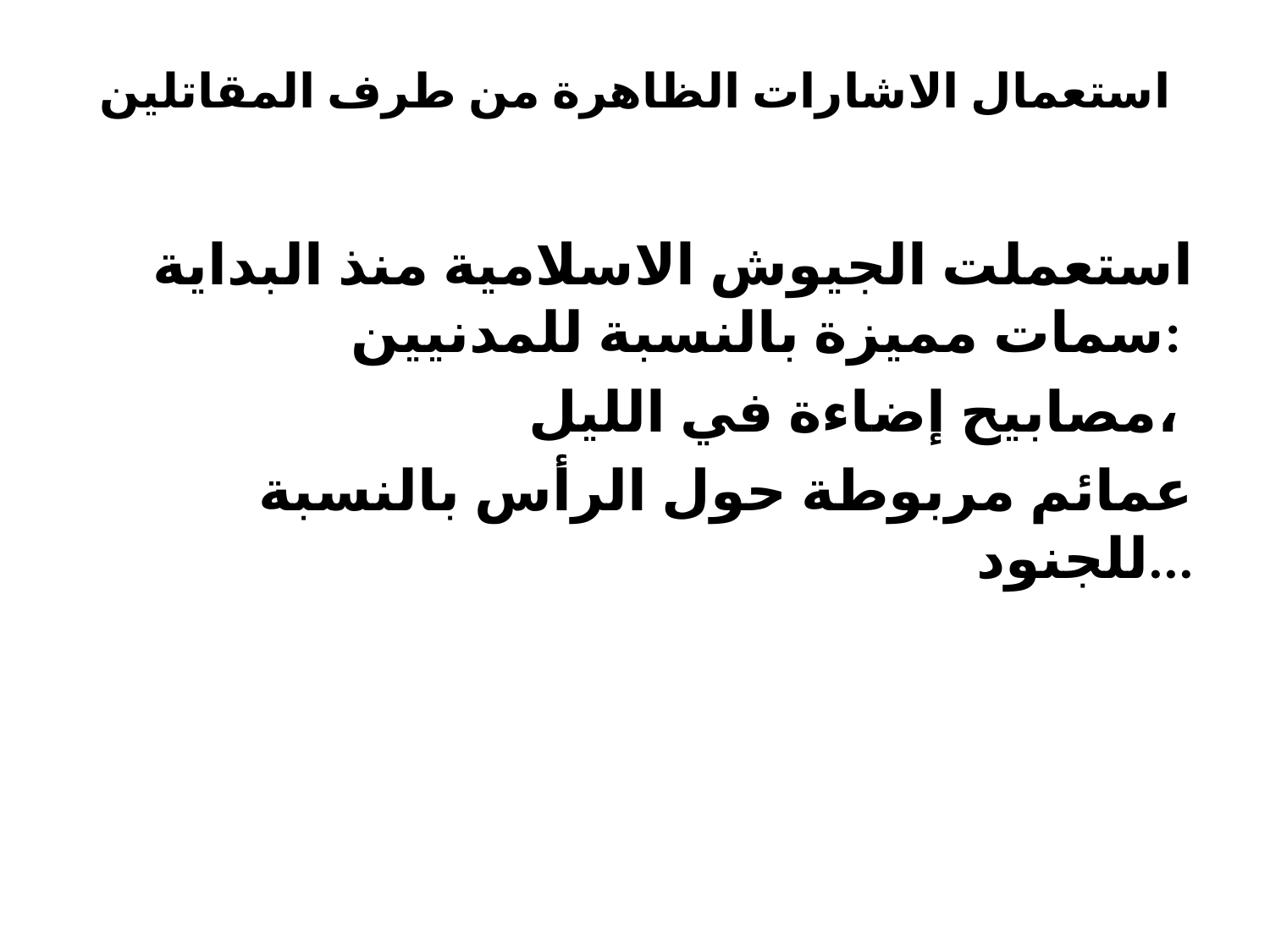

# استعمال الاشارات الظاهرة من طرف المقاتلين
استعملت الجيوش الاسلامية منذ البداية سمات مميزة بالنسبة للمدنيين:
مصابيح إضاءة في الليل،
عمائم مربوطة حول الرأس بالنسبة للجنود...